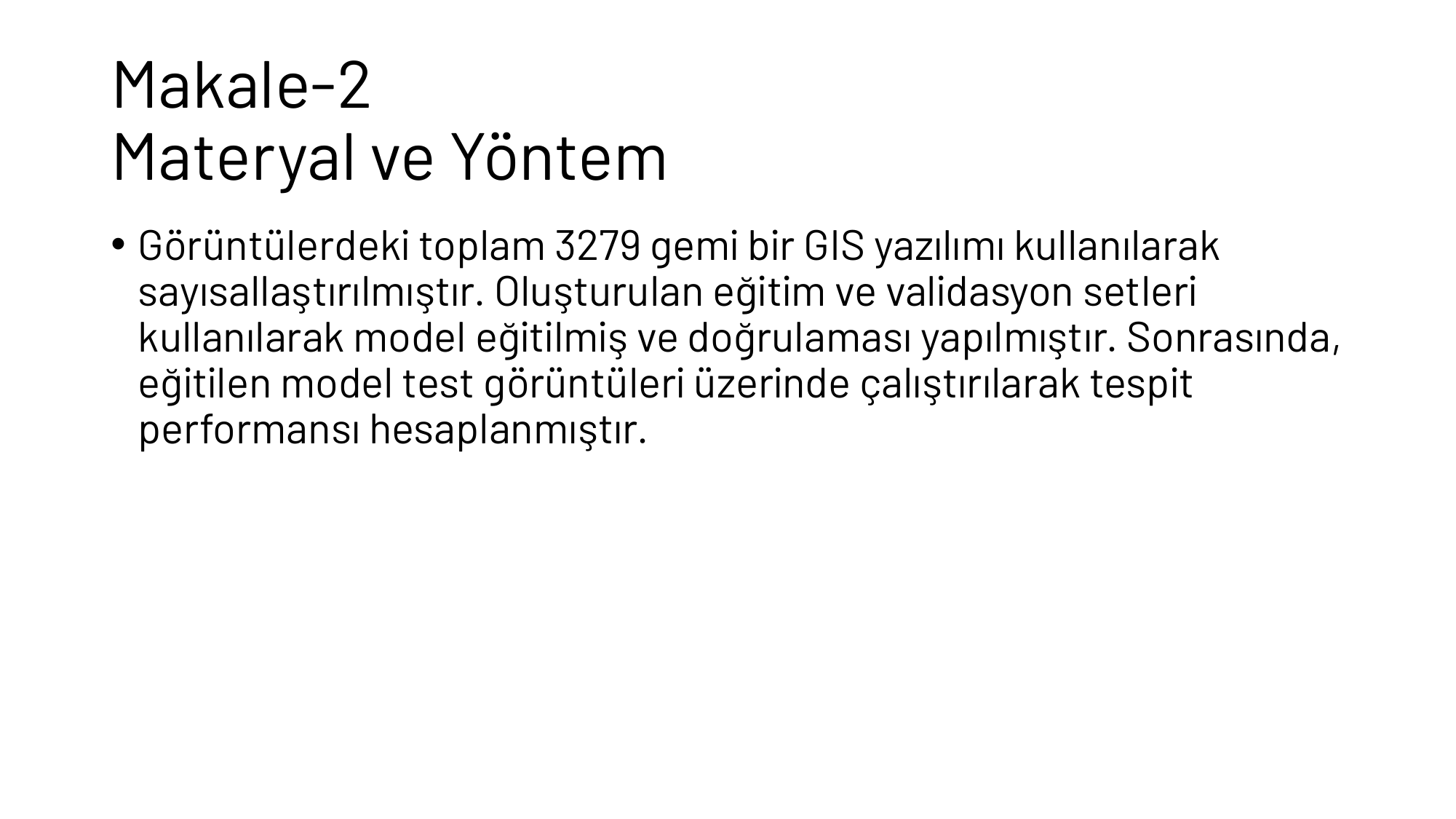

# Makale-2 Materyal ve Yöntem
Görüntülerdeki toplam 3279 gemi bir GIS yazılımı kullanılarak sayısallaştırılmıştır. Oluşturulan eğitim ve validasyon setleri kullanılarak model eğitilmiş ve doğrulaması yapılmıştır. Sonrasında, eğitilen model test görüntüleri üzerinde çalıştırılarak tespit performansı hesaplanmıştır.